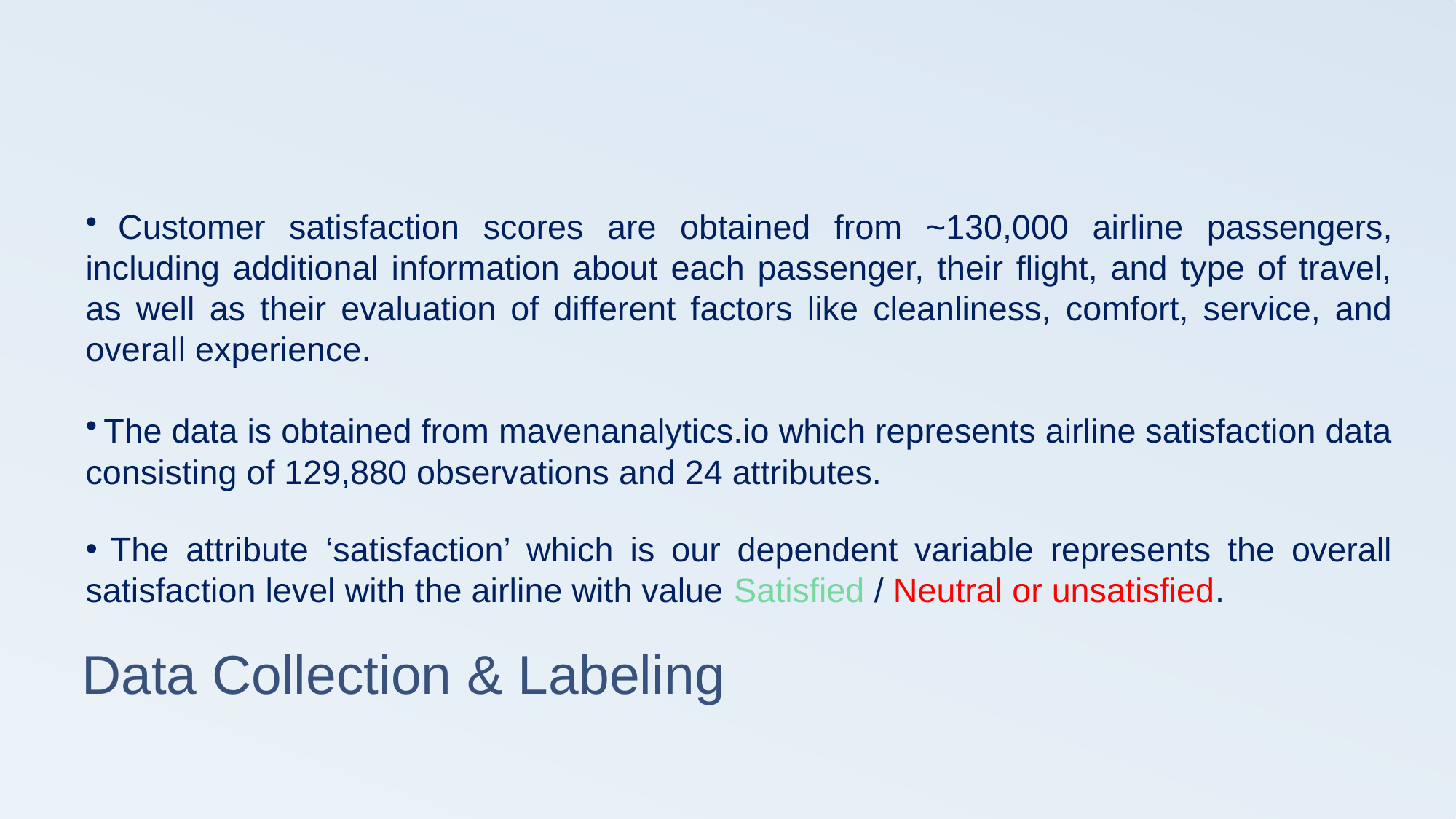

Customer satisfaction scores are obtained from ~130,000 airline passengers, including additional information about each passenger, their flight, and type of travel, as well as their evaluation of different factors like cleanliness, comfort, service, and overall experience.

 The data is obtained from mavenanalytics.io which represents airline satisfaction data consisting of 129,880 observations and 24 attributes.

 The attribute ‘satisfaction’ which is our dependent variable represents the overall satisfaction level with the airline with value Satisfied / Neutral or unsatisfied.

# Data Collection & Labeling